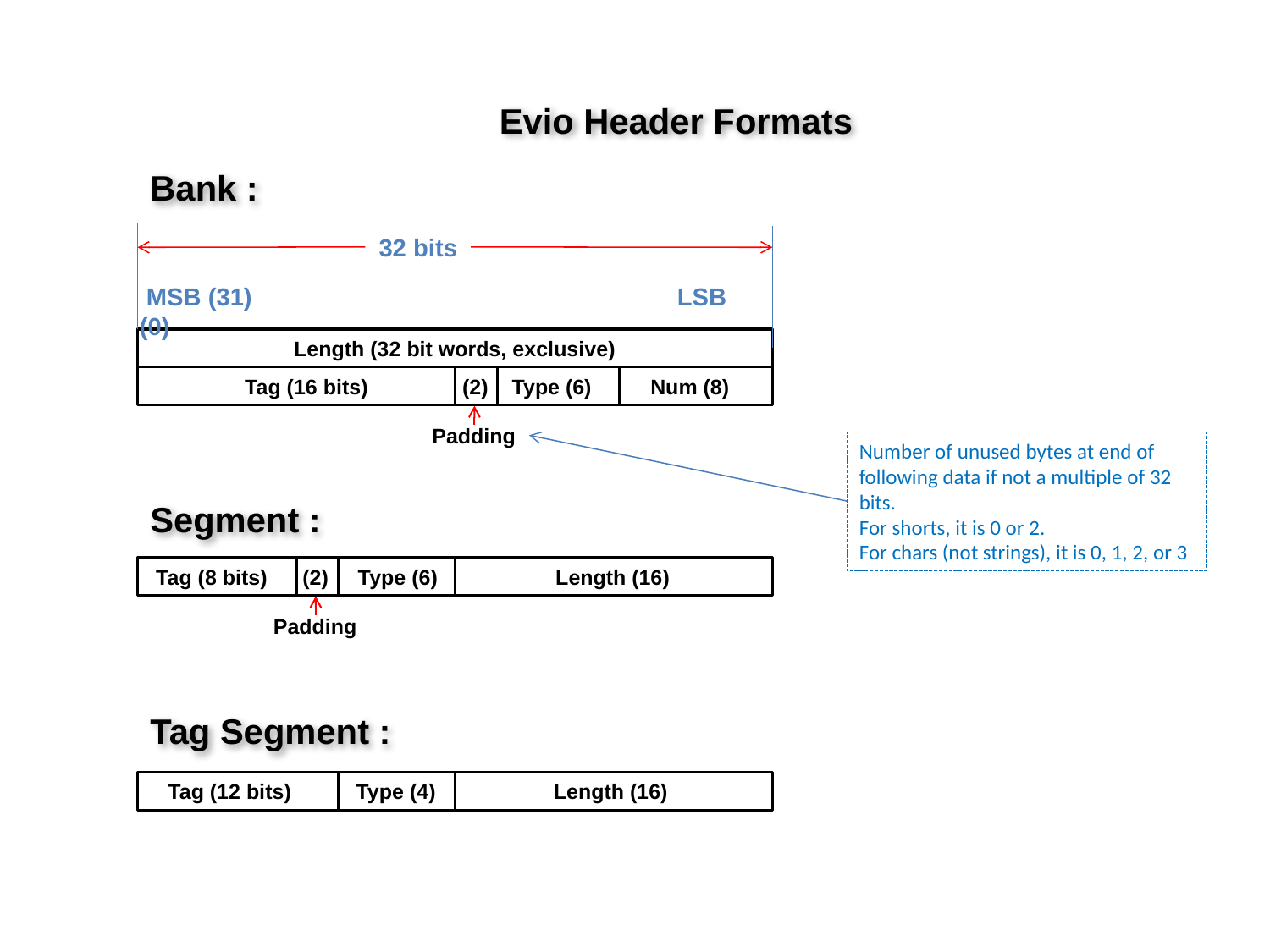

Evio Header Formats
Bank :
32 bits
 MSB (31)                                                             LSB (0)
Length (32 bit words, exclusive)
                Tag (16 bits)                (2)    Type (6)          Num (8)
Padding
Number of unused bytes at end of following data if not a multiple of 32 bits.
For shorts, it is 0 or 2.
For chars (not strings), it is 0, 1, 2, or 3
Segment :
 Tag (8 bits)      (2)     Type (6)                    Length (16)
Padding
Tag Segment :
   Tag (12 bits)           Type (4)                    Length (16)